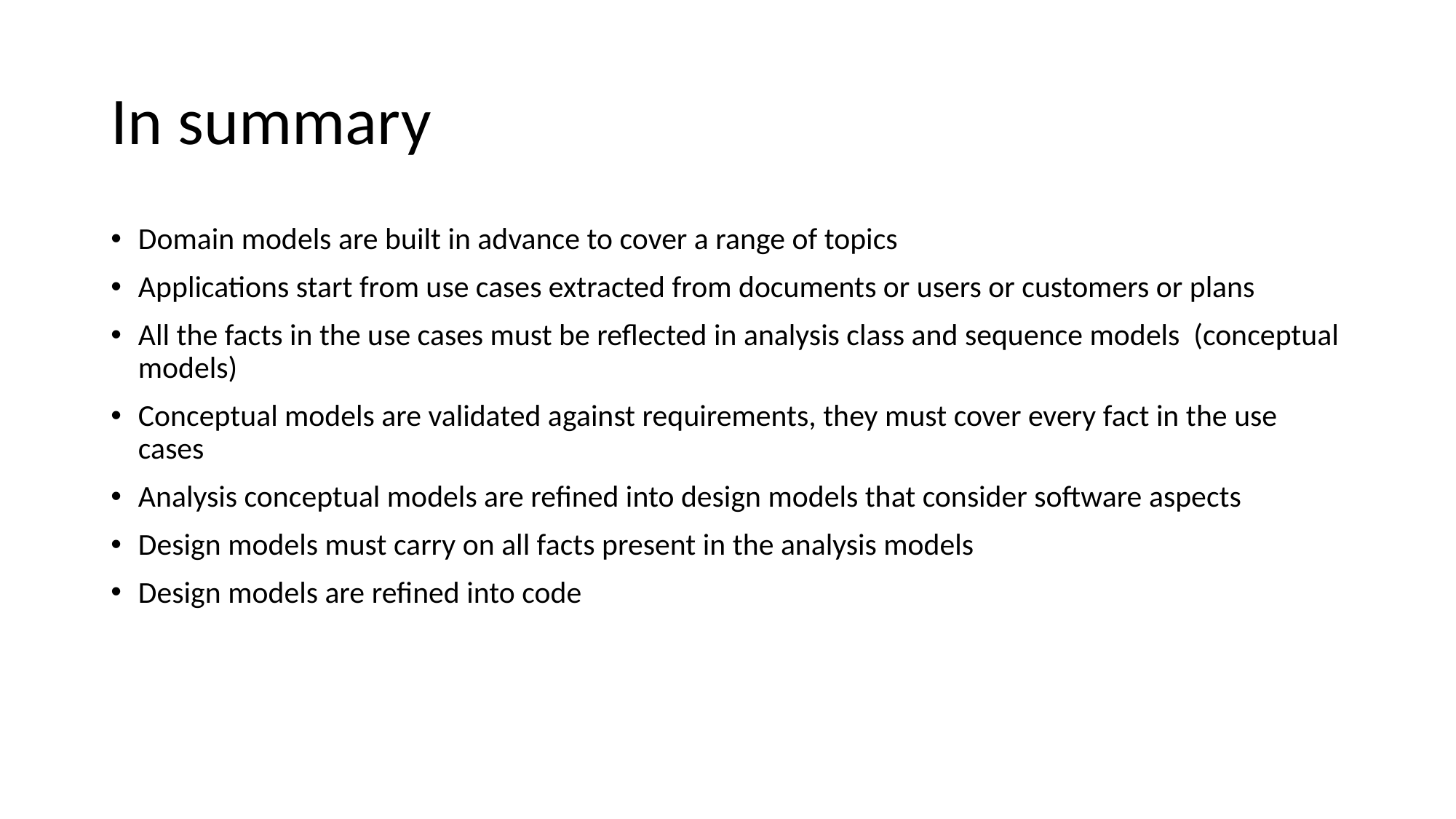

# In summary
Domain models are built in advance to cover a range of topics
Applications start from use cases extracted from documents or users or customers or plans
All the facts in the use cases must be reflected in analysis class and sequence models  (conceptual models)
Conceptual models are validated against requirements, they must cover every fact in the use cases
Analysis conceptual models are refined into design models that consider software aspects
Design models must carry on all facts present in the analysis models
Design models are refined into code